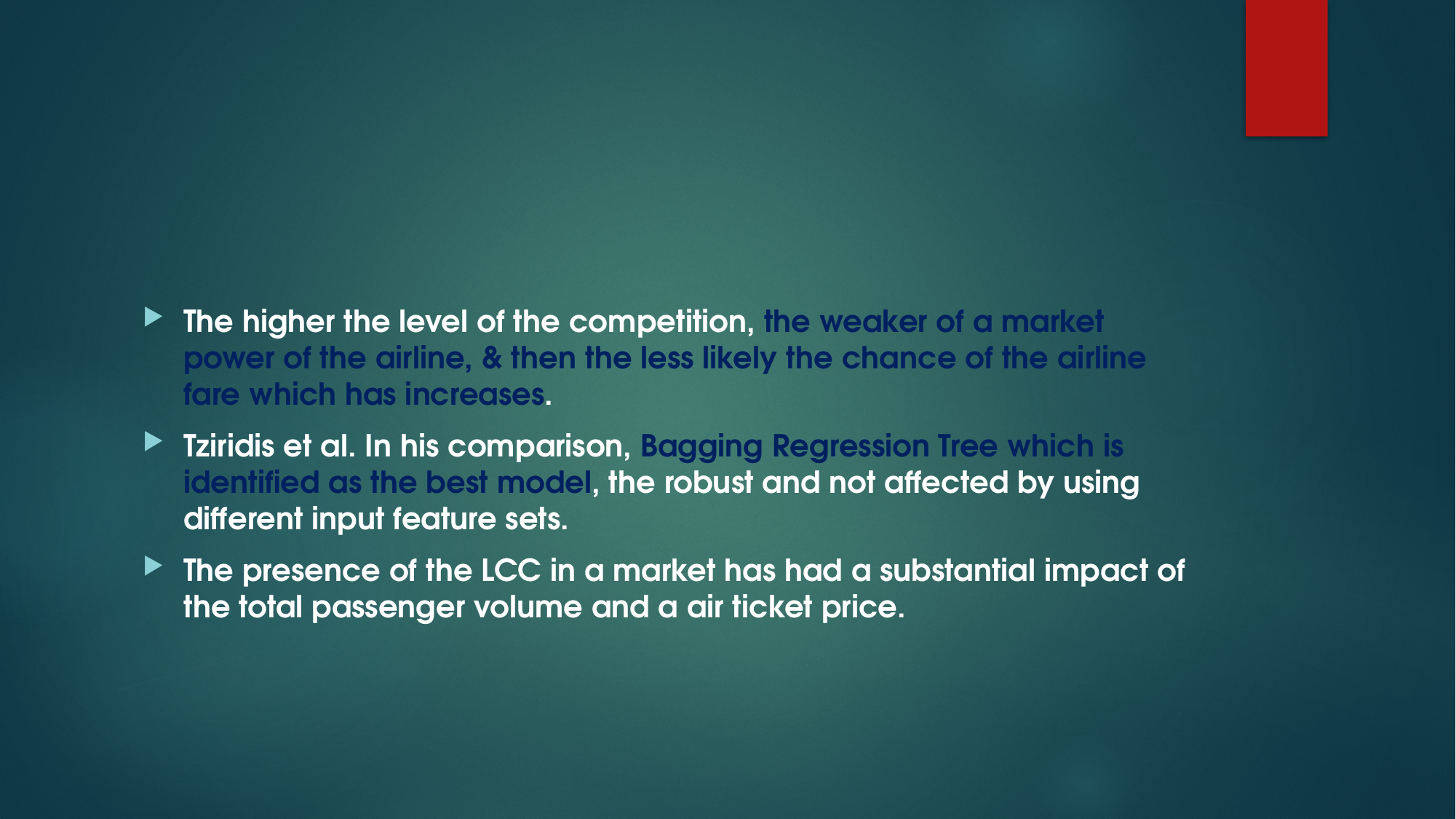

#

The higher the level of the competition, the weaker of a market power of the airline, & then the less likely the chance of the airline fare which has increases.
Tziridis et al. In his comparison, Bagging Regression Tree which is identified as the best model, the robust and not affected by using different input feature sets.
The presence of the LCC in a market has had a substantial impact of the total passenger volume and a air ticket price.